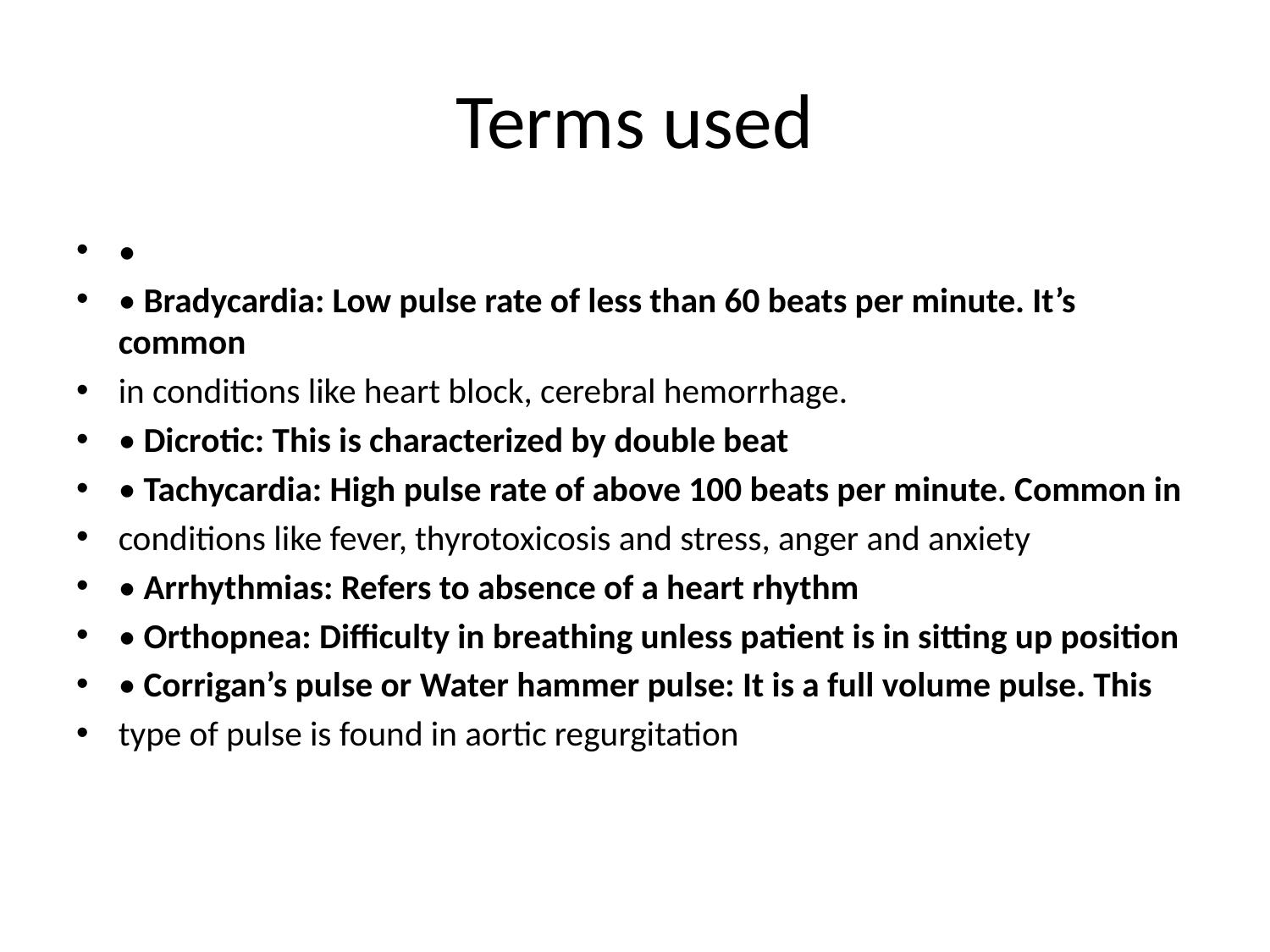

# Terms used
•
• Bradycardia: Low pulse rate of less than 60 beats per minute. It’s common
in conditions like heart block, cerebral hemorrhage.
• Dicrotic: This is characterized by double beat
• Tachycardia: High pulse rate of above 100 beats per minute. Common in
conditions like fever, thyrotoxicosis and stress, anger and anxiety
• Arrhythmias: Refers to absence of a heart rhythm
• Orthopnea: Difficulty in breathing unless patient is in sitting up position
• Corrigan’s pulse or Water hammer pulse: It is a full volume pulse. This
type of pulse is found in aortic regurgitation